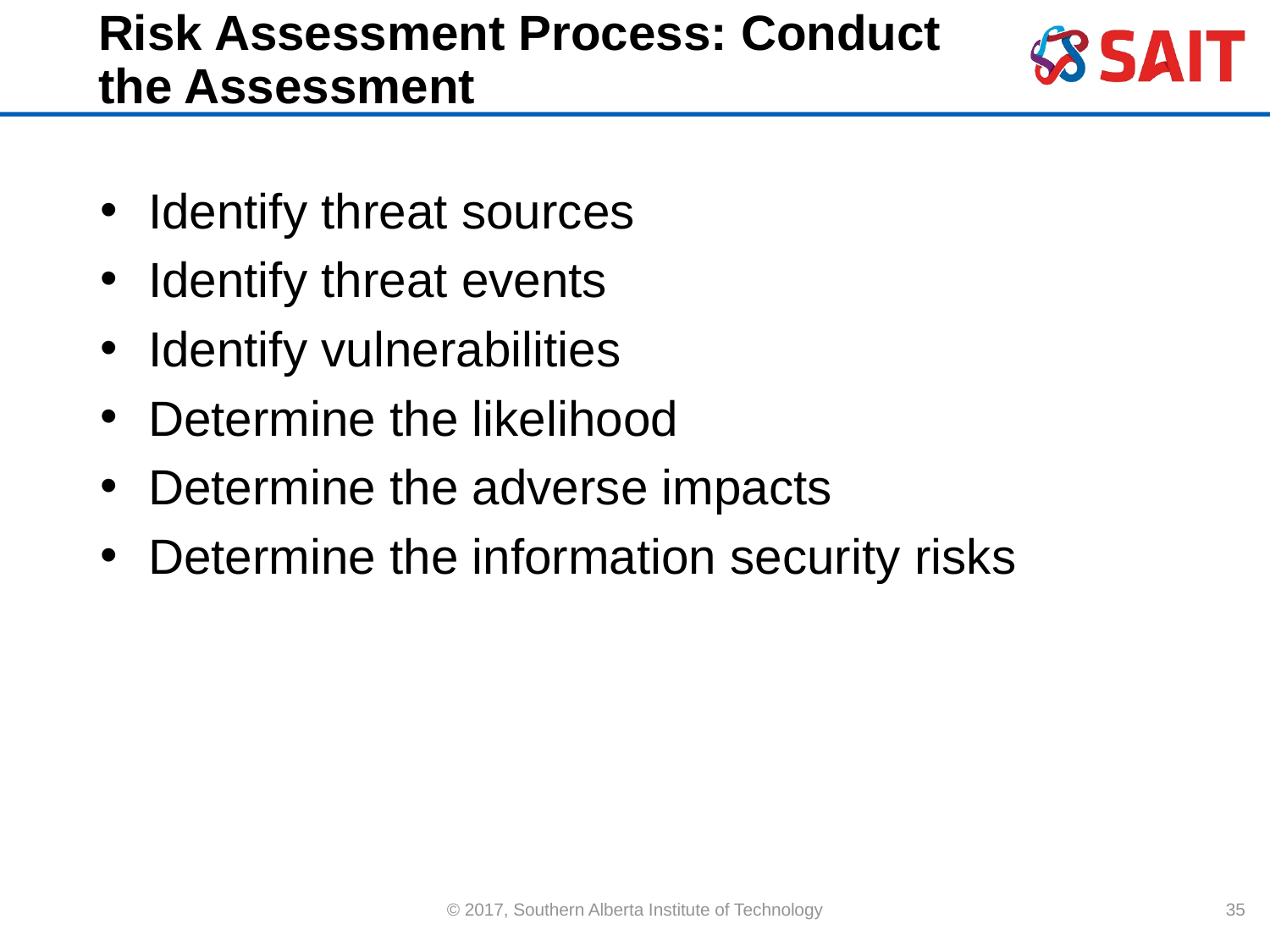

Risk Assessment Process: Conduct the Assessment
Identify threat sources
Identify threat events
Identify vulnerabilities
Determine the likelihood
Determine the adverse impacts
Determine the information security risks